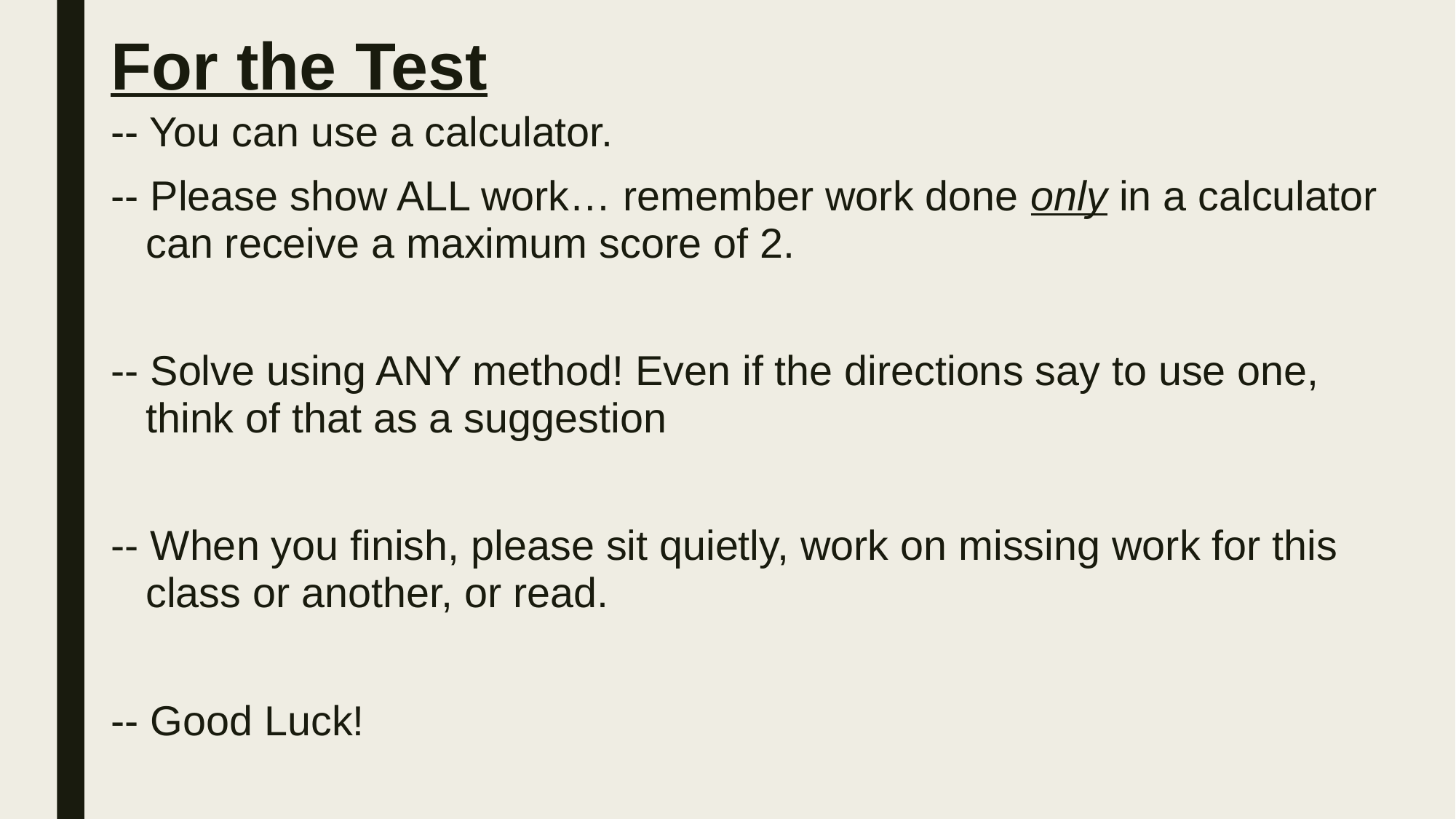

# For the Test
-- You can use a calculator.
-- Please show ALL work… remember work done only in a calculator
   can receive a maximum score of 2.

-- Solve using ANY method! Even if the directions say to use one,
   think of that as a suggestion

-- When you finish, please sit quietly, work on missing work for this
   class or another, or read.

-- Good Luck!